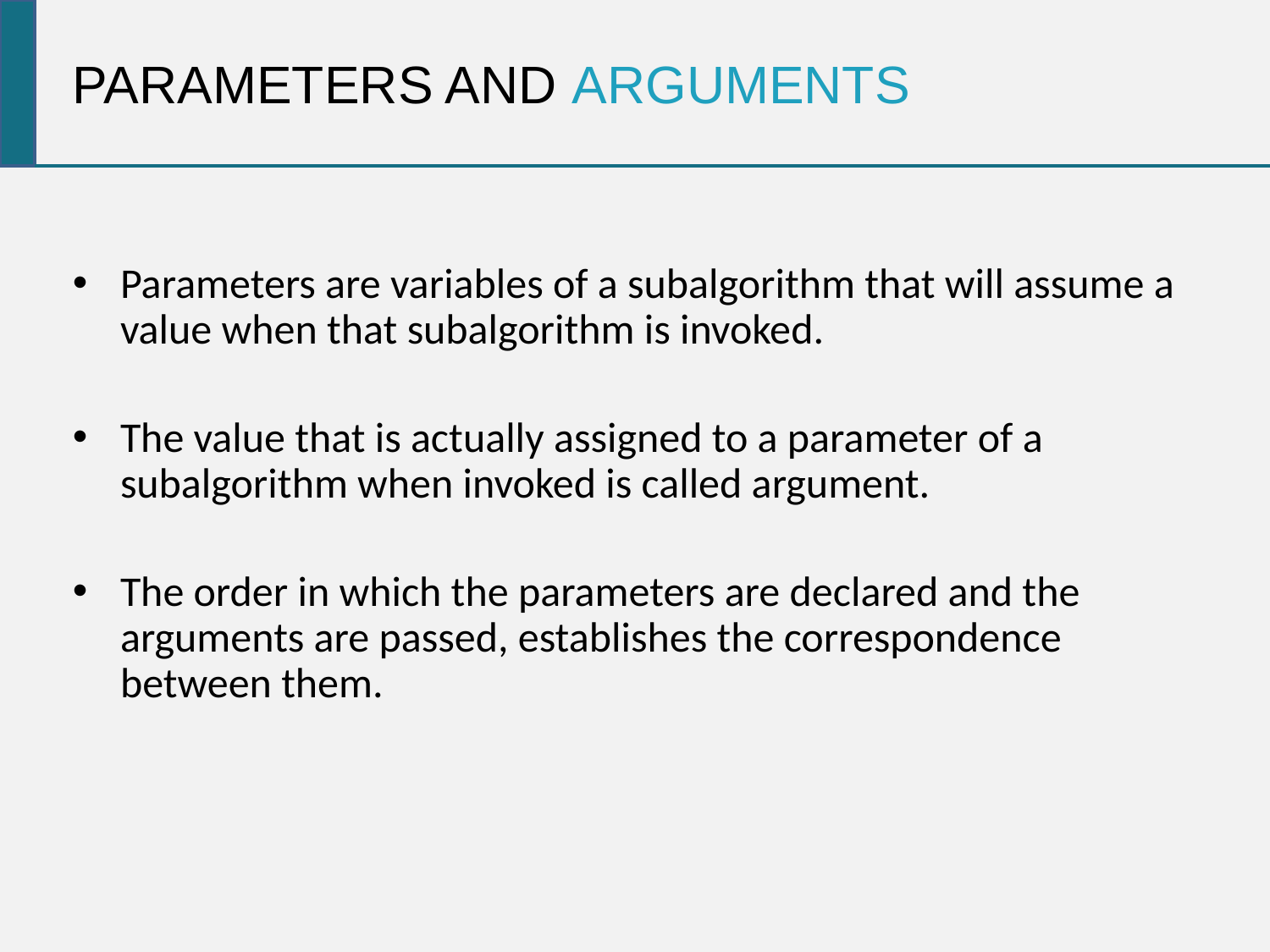

Parameters and arguments

Parameters are variables of a subalgorithm that will assume a value when that subalgorithm is invoked.

The value that is actually assigned to a parameter of a subalgorithm when invoked is called argument.

The order in which the parameters are declared and the arguments are passed, establishes the correspondence between them.